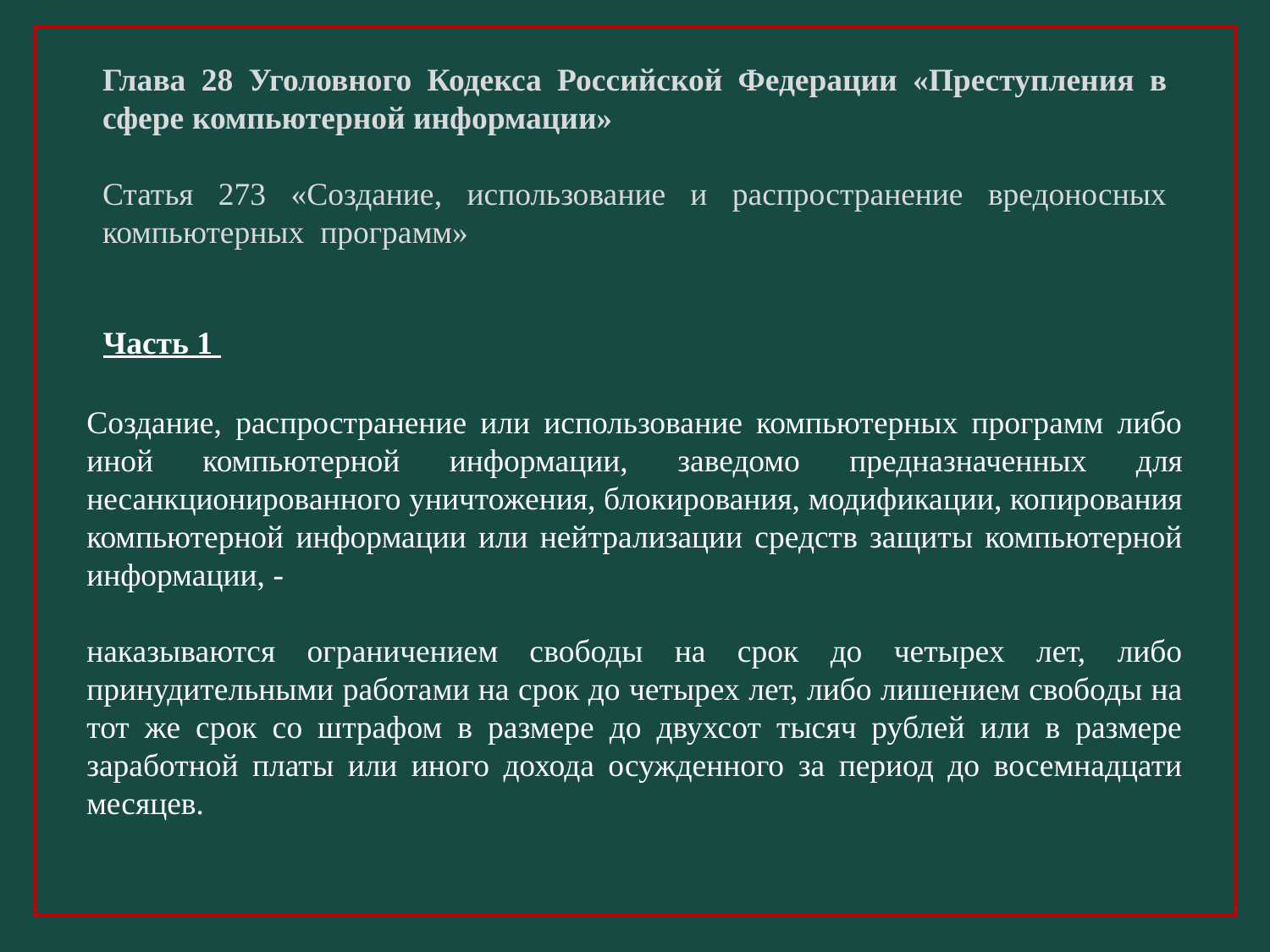

Глава 28 Уголовного Кодекса Российской Федерации «Преступления в сфере компьютерной информации»

Статья 273 «Создание, использование и распространение вредоносных компьютерных  программ»

Часть 1
Создание, распространение или использование компьютерных программ либо иной компьютерной информации, заведомо предназначенных для несанкционированного уничтожения, блокирования, модификации, копирования компьютерной информации или нейтрализации средств защиты компьютерной информации, -

наказываются ограничением свободы на срок до четырех лет, либо принудительными работами на срок до четырех лет, либо лишением свободы на тот же срок со штрафом в размере до двухсот тысяч рублей или в размере заработной платы или иного дохода осужденного за период до восемнадцати месяцев.